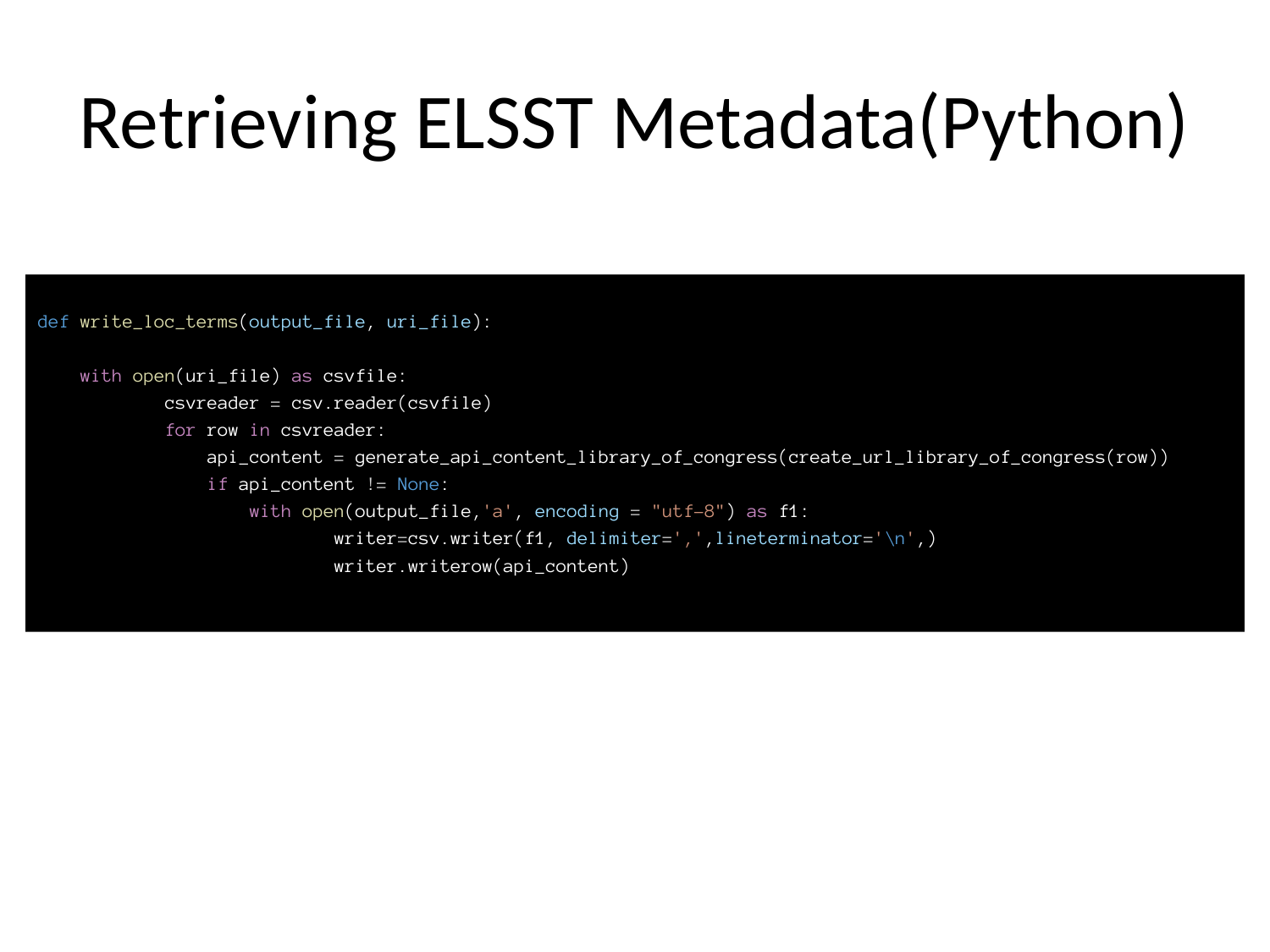

# Retrieving ELSST Metadata(Python)

def write_loc_terms(output_file, uri_file):

    with open(uri_file) as csvfile:
            csvreader = csv.reader(csvfile)
            for row in csvreader:
                api_content = generate_api_content_library_of_congress(create_url_library_of_congress(row))
                if api_content != None:
                    with open(output_file,'a', encoding = "utf-8") as f1:
                            writer=csv.writer(f1, delimiter=',',lineterminator='\n',)
                            writer.writerow(api_content)